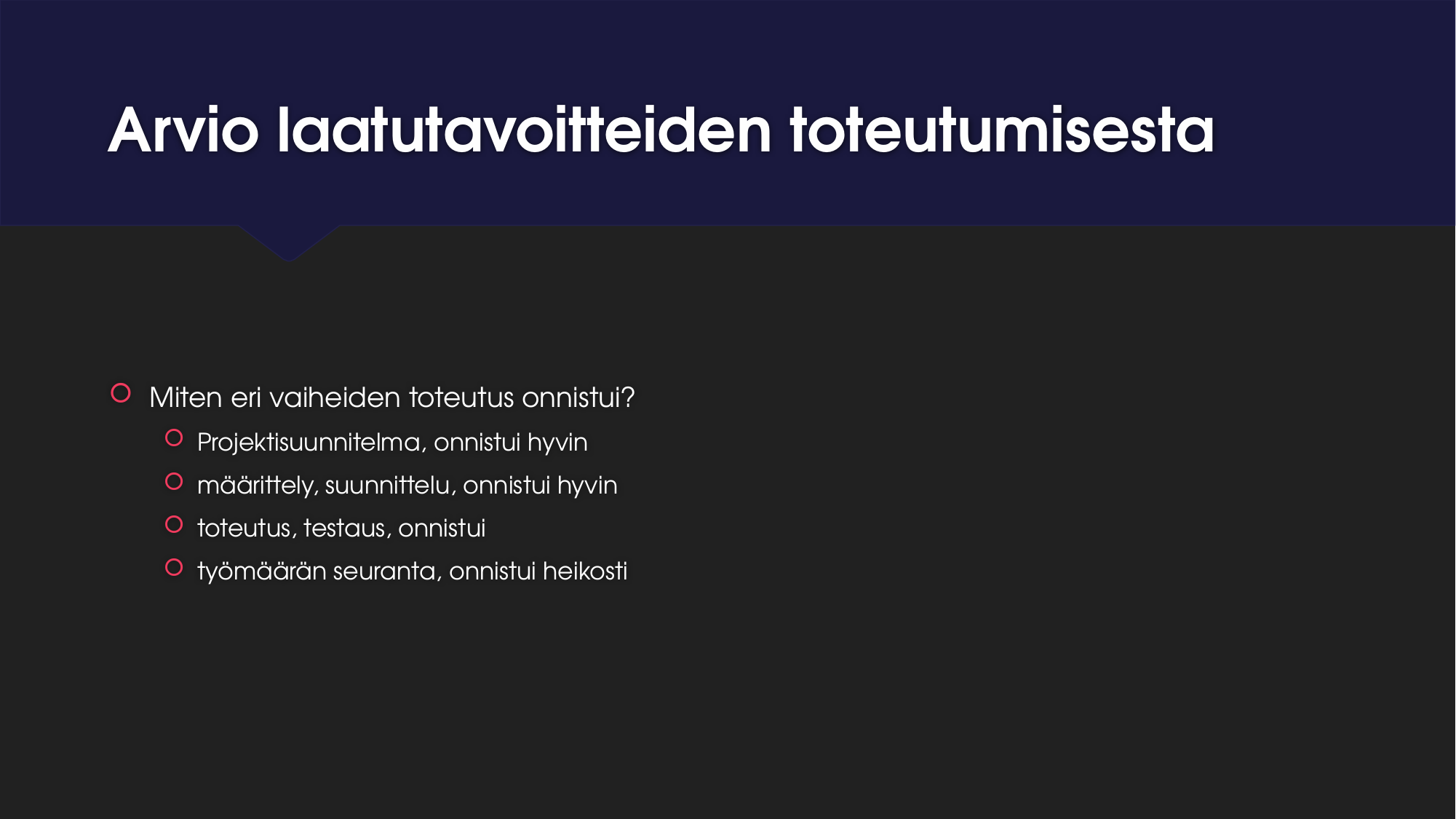

# Arvio laatutavoitteiden toteutumisesta
Miten eri vaiheiden toteutus onnistui?
Projektisuunnitelma, onnistui hyvin
määrittely, suunnittelu, onnistui hyvin
toteutus, testaus, onnistui
työmäärän seuranta, onnistui heikosti